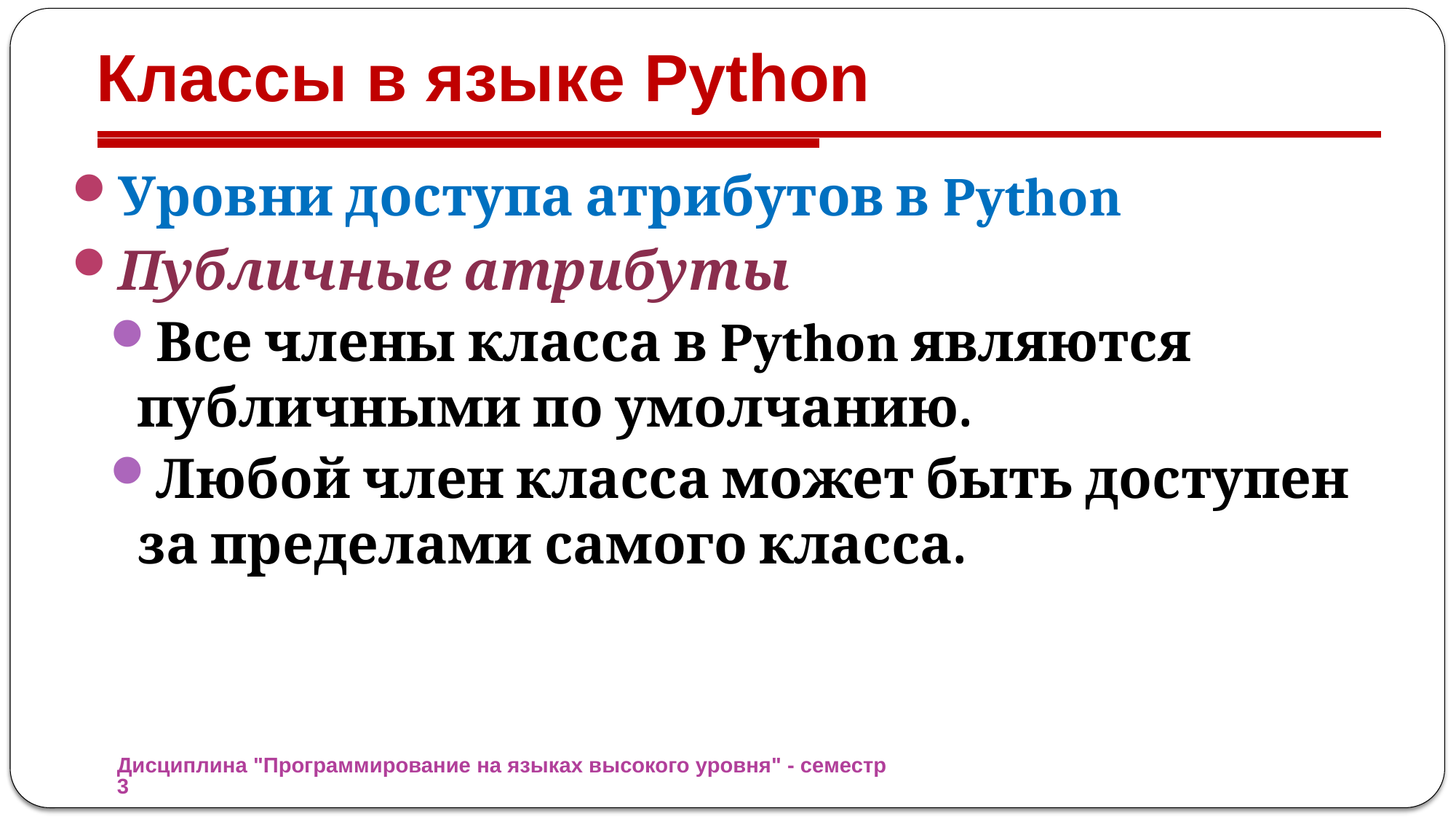

# Классы в языке Python
Уровни доступа атрибутов в Python
Публичные атрибуты
Все члены класса в Python являются публичными по умолчанию.
Любой член класса может быть доступен за пределами самого класса.
Дисциплина "Программирование на языках высокого уровня" - семестр 3